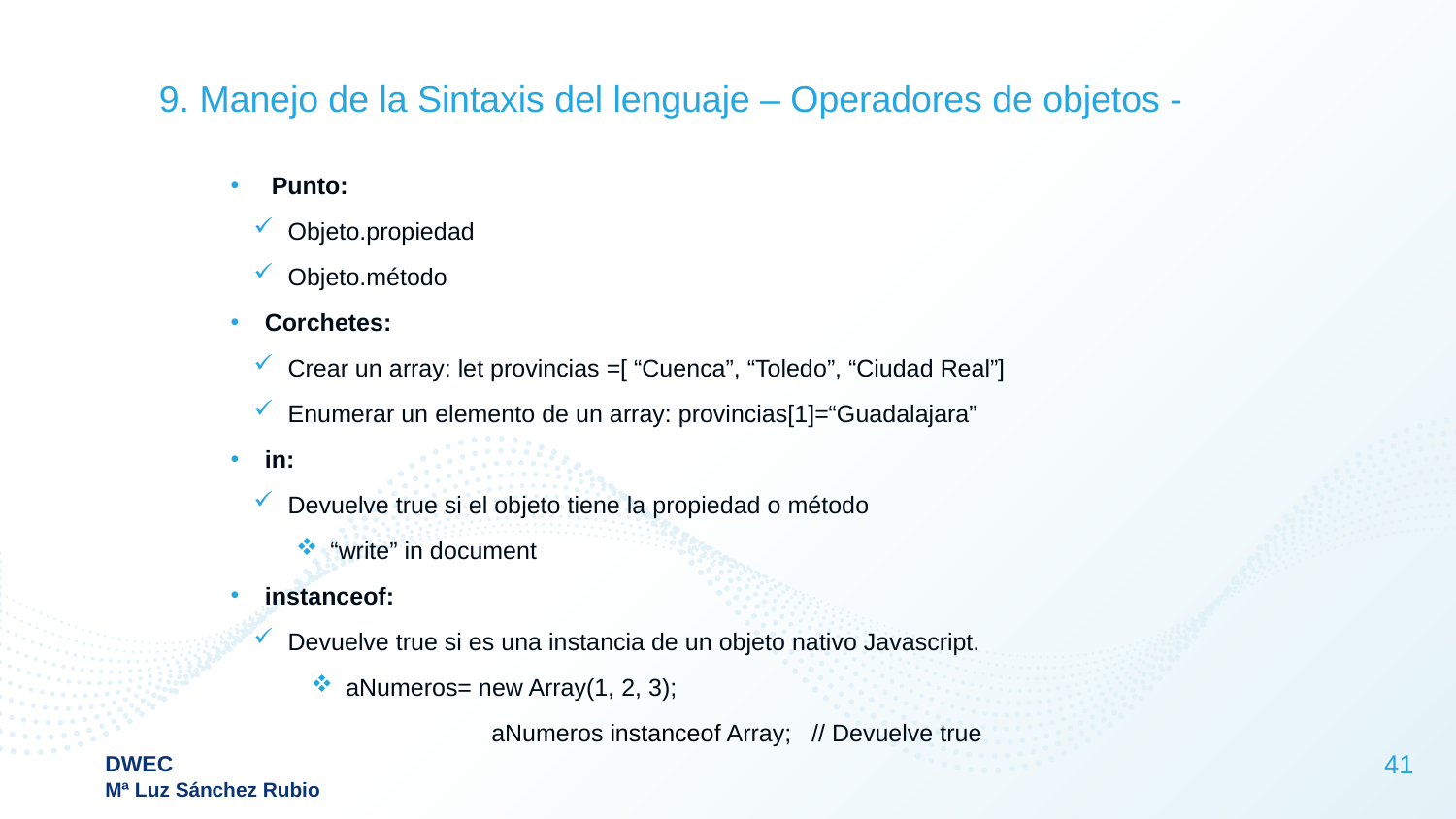

# 9. Manejo de la Sintaxis del lenguaje – Operadores de objetos -
 Punto:
Objeto.propiedad
Objeto.método
Corchetes:
Crear un array: let provincias =[ “Cuenca”, “Toledo”, “Ciudad Real”]
Enumerar un elemento de un array: provincias[1]=“Guadalajara”
in:
Devuelve true si el objeto tiene la propiedad o método
“write” in document
instanceof:
Devuelve true si es una instancia de un objeto nativo Javascript.
aNumeros= new Array(1, 2, 3);
	aNumeros instanceof Array;   // Devuelve true

41
DWEC
Mª Luz Sánchez Rubio